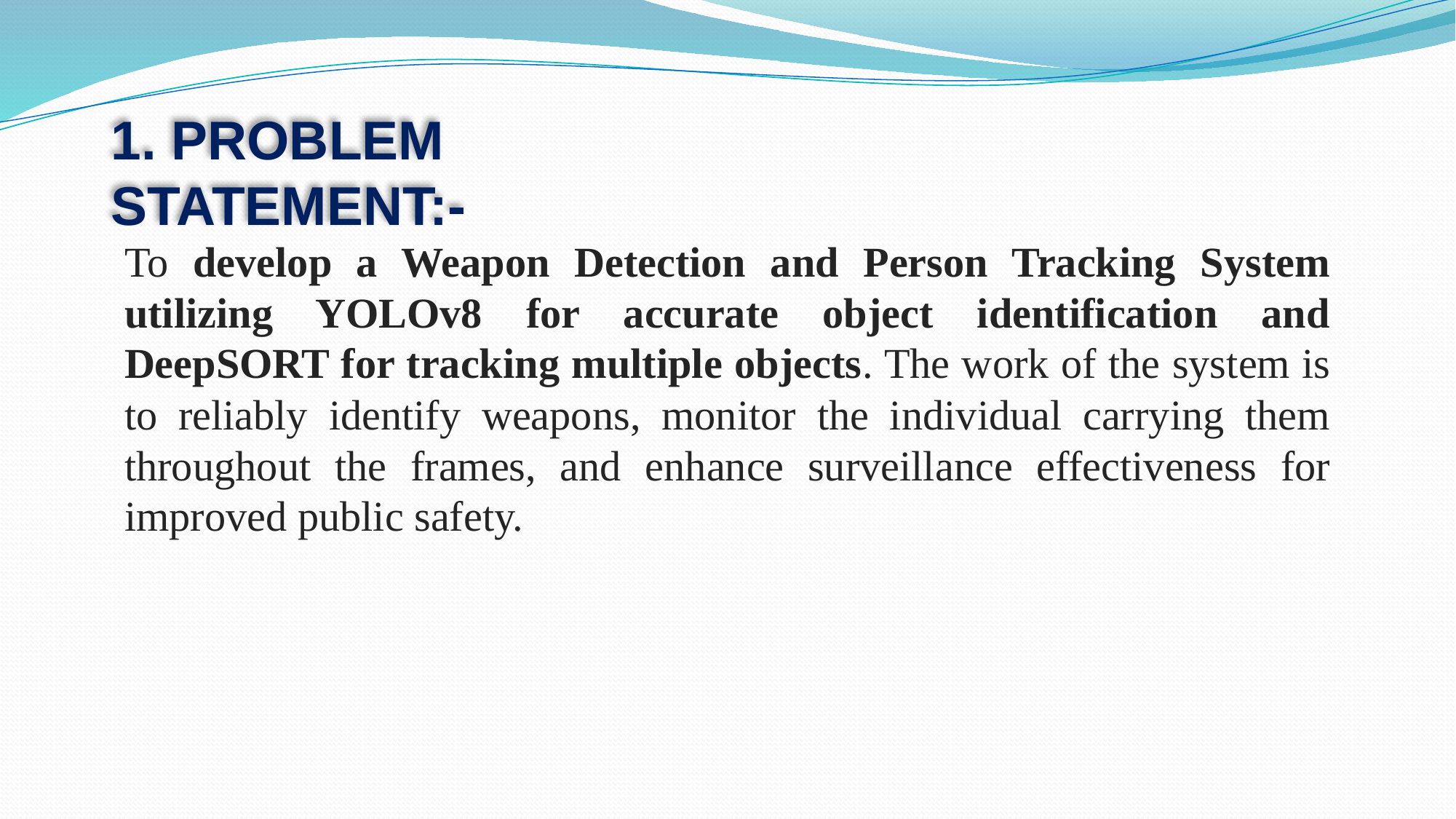

1. PROBLEM STATEMENT:-
To develop a Weapon Detection and Person Tracking System utilizing YOLOv8 for accurate object identification and DeepSORT for tracking multiple objects. The work of the system is to reliably identify weapons, monitor the individual carrying them throughout the frames, and enhance surveillance effectiveness for improved public safety.